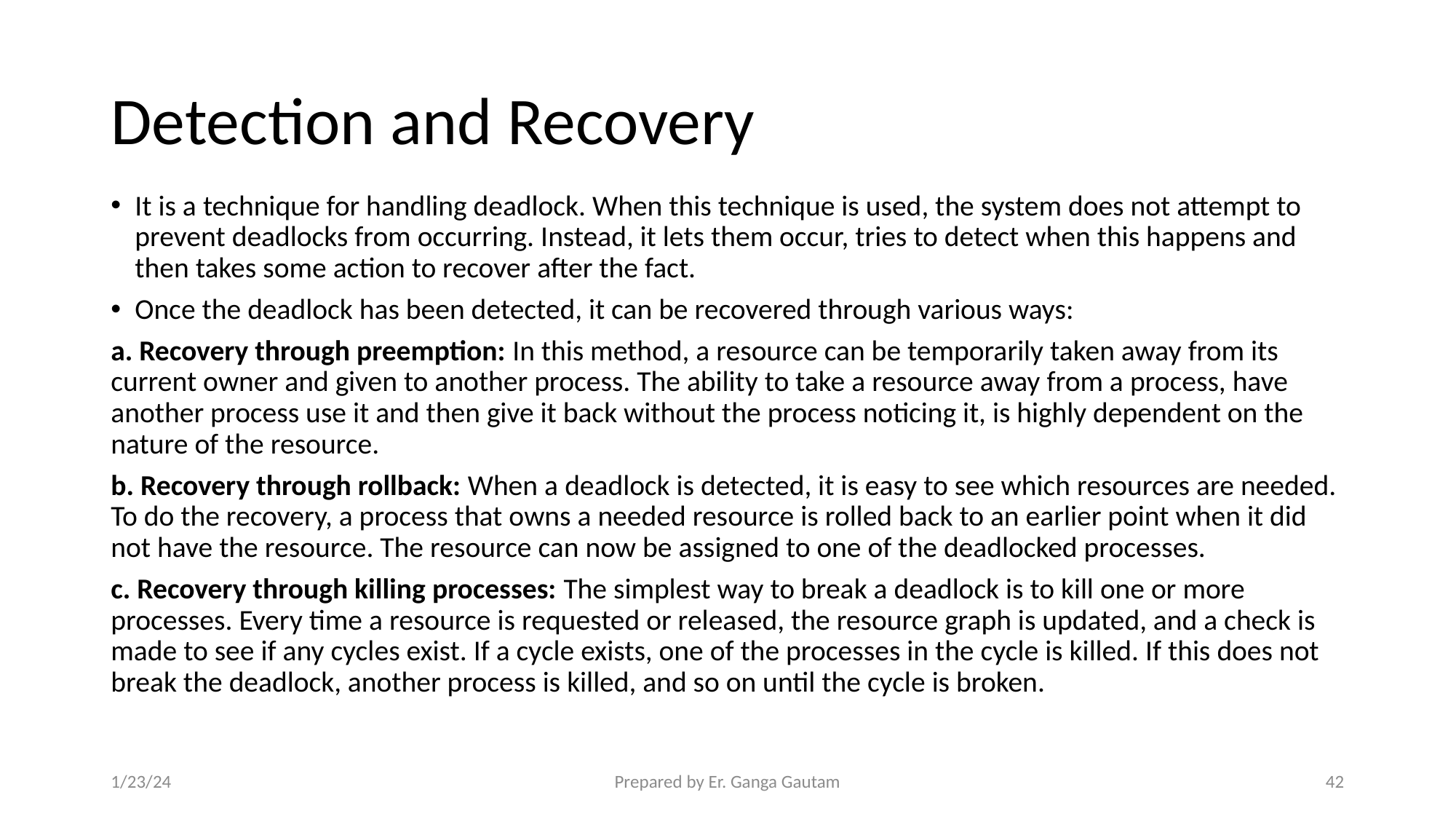

# Detection and Recovery
It is a technique for handling deadlock. When this technique is used, the system does not attempt to prevent deadlocks from occurring. Instead, it lets them occur, tries to detect when this happens and then takes some action to recover after the fact.
Once the deadlock has been detected, it can be recovered through various ways:
a. Recovery through preemption: In this method, a resource can be temporarily taken away from its current owner and given to another process. The ability to take a resource away from a process, have another process use it and then give it back without the process noticing it, is highly dependent on the nature of the resource.
b. Recovery through rollback: When a deadlock is detected, it is easy to see which resources are needed. To do the recovery, a process that owns a needed resource is rolled back to an earlier point when it did not have the resource. The resource can now be assigned to one of the deadlocked processes.
c. Recovery through killing processes: The simplest way to break a deadlock is to kill one or more processes. Every time a resource is requested or released, the resource graph is updated, and a check is made to see if any cycles exist. If a cycle exists, one of the processes in the cycle is killed. If this does not break the deadlock, another process is killed, and so on until the cycle is broken.
1/23/24
Prepared by Er. Ganga Gautam
42